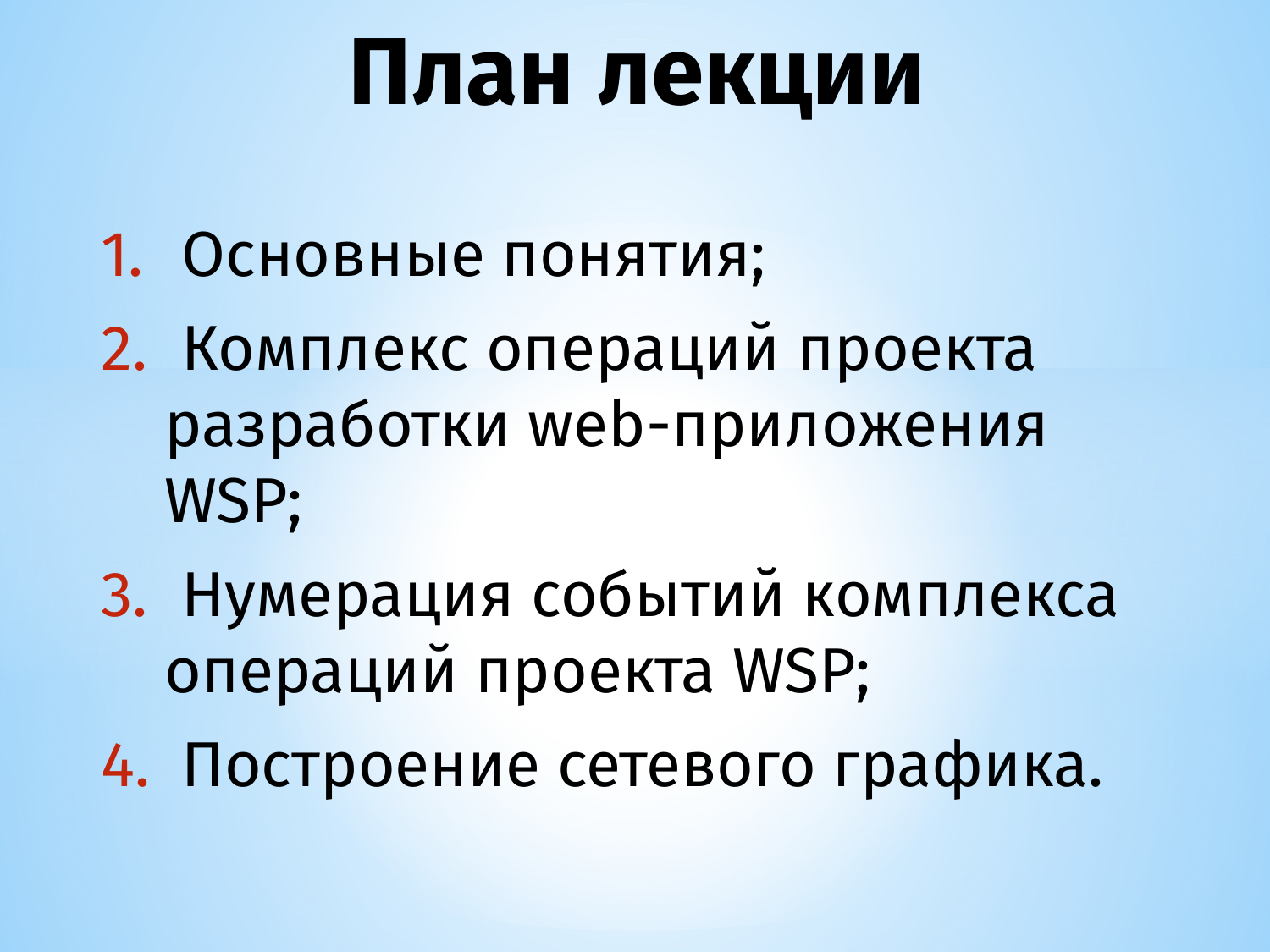

План лекции
 Основные понятия;
 Комплекс операций проекта разработки web-приложения WSP;
 Нумерация событий комплекса операций проекта WSP;
 Построение сетевого графика.